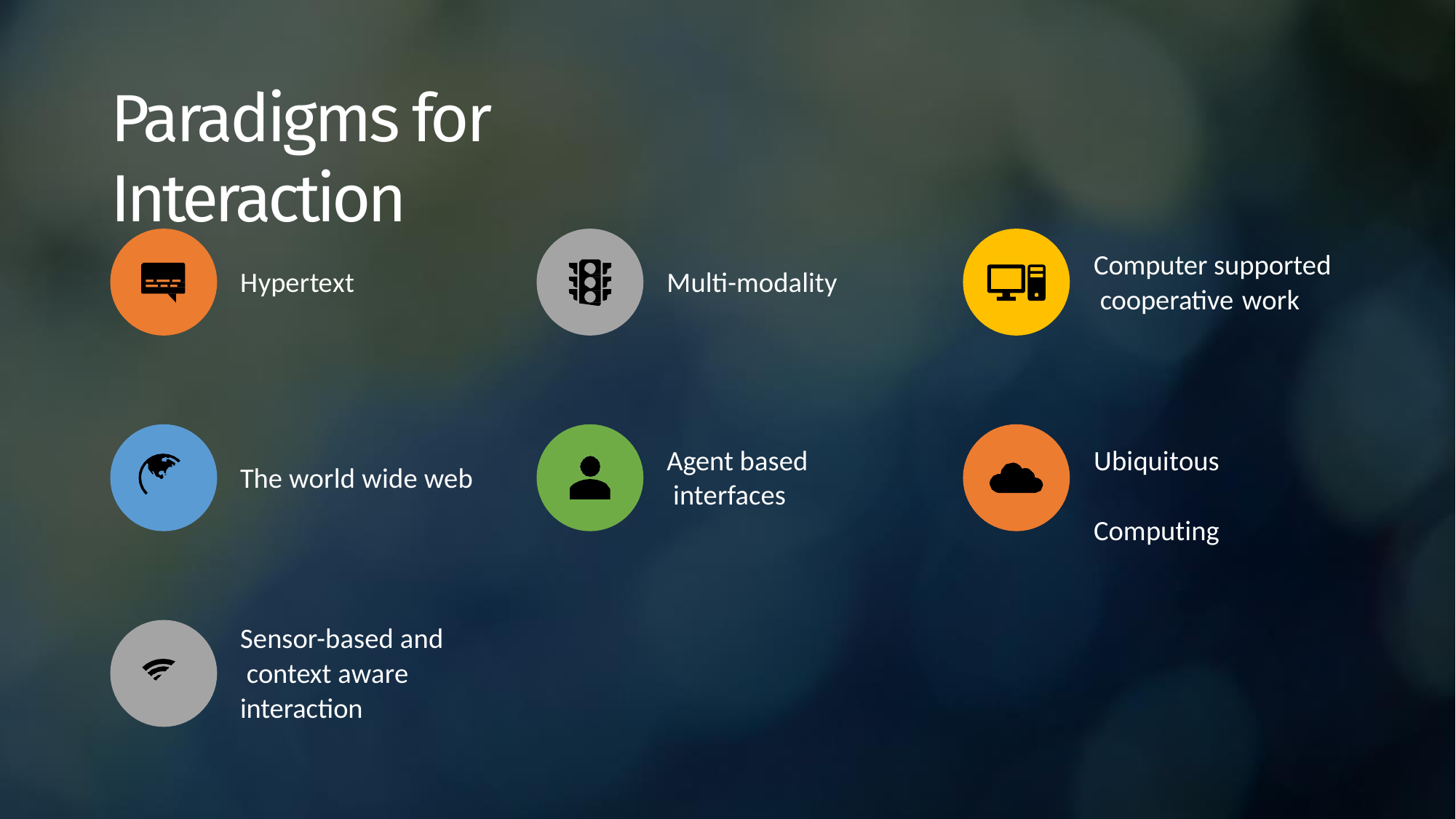

# Paradigms for Interaction

Computer supported  cooperative work
Hypertext
Multi-modality
Agent based  interfaces
Ubiquitous  Computing
The world wide web
Sensor-based and  context aware  interaction